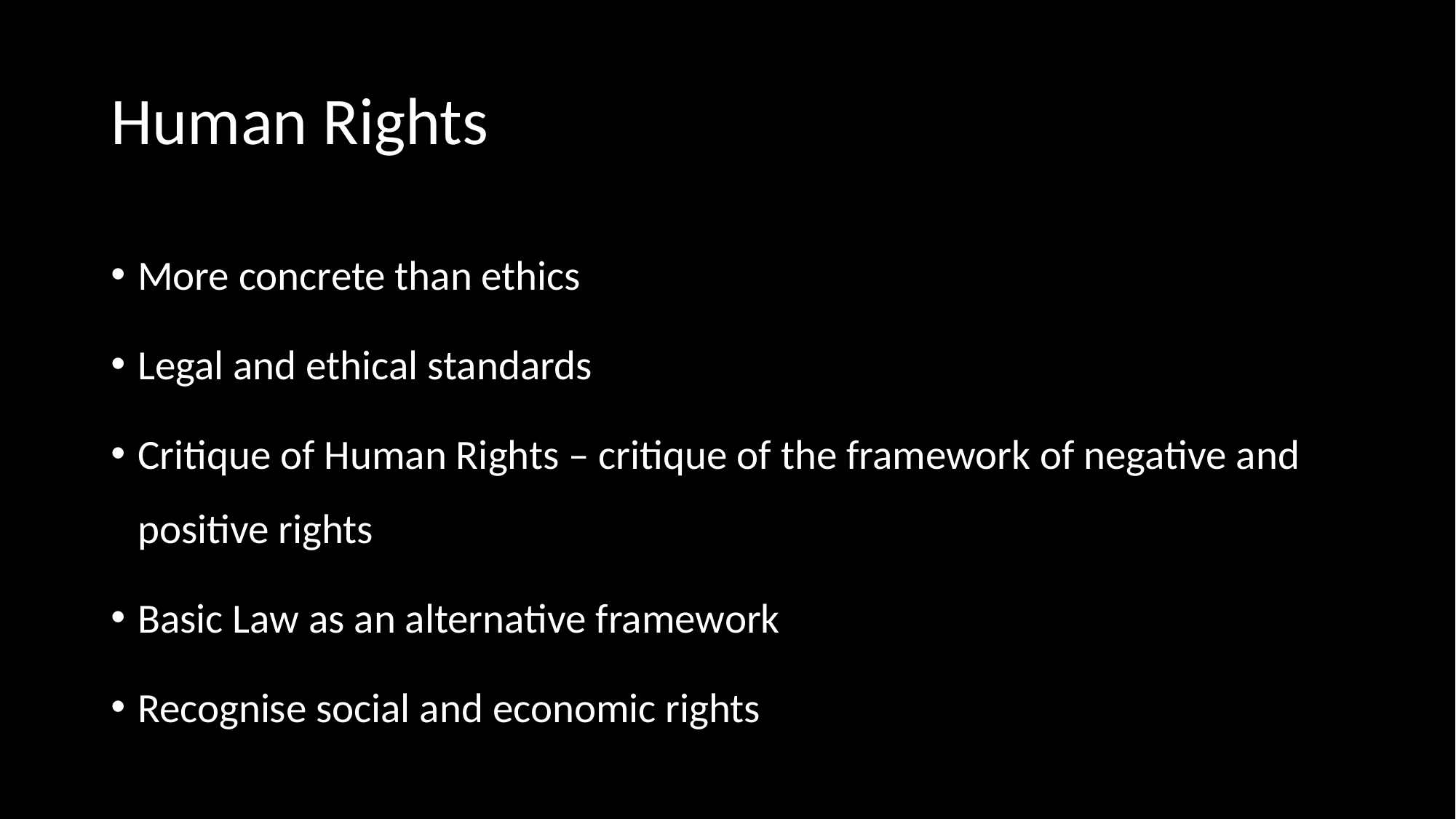

# Human Rights
More concrete than ethics
Legal and ethical standards
Critique of Human Rights – critique of the framework of negative and positive rights
Basic Law as an alternative framework
Recognise social and economic rights